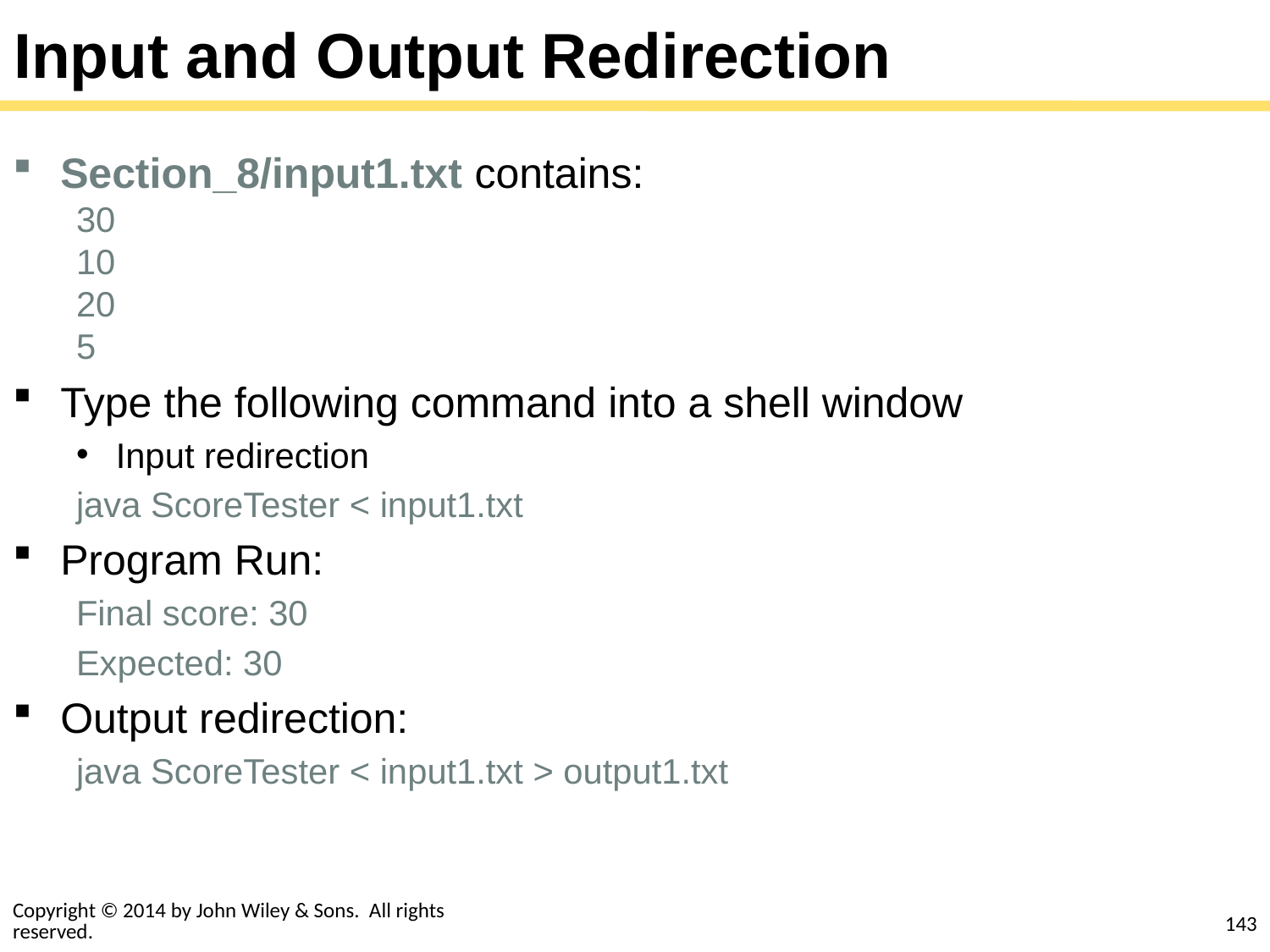

# Input and Output Redirection
Section_8/input1.txt contains:
30
10
20
5
Type the following command into a shell window
Input redirection
java ScoreTester < input1.txt
Program Run:
Final score: 30
Expected: 30
Output redirection:
java ScoreTester < input1.txt > output1.txt